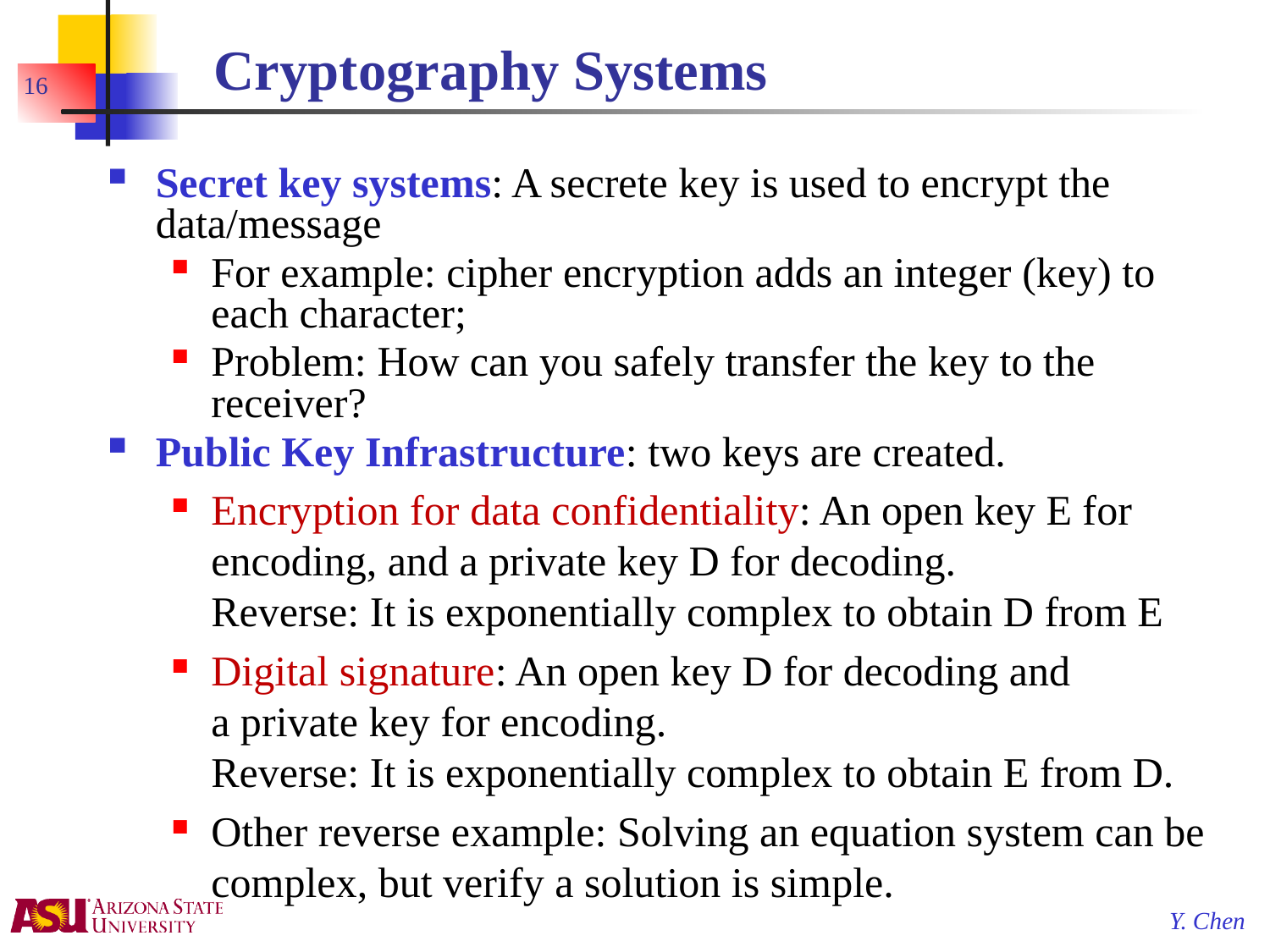

# Cryptography Systems
16
Secret key systems: A secrete key is used to encrypt the data/message
For example: cipher encryption adds an integer (key) to each character;
Problem: How can you safely transfer the key to the receiver?
Public Key Infrastructure: two keys are created.
Encryption for data confidentiality: An open key E for encoding, and a private key D for decoding.
Reverse: It is exponentially complex to obtain D from E
Digital signature: An open key D for decoding and
a private key for encoding.
Reverse: It is exponentially complex to obtain E from D.
Other reverse example: Solving an equation system can be complex, but verify a solution is simple.